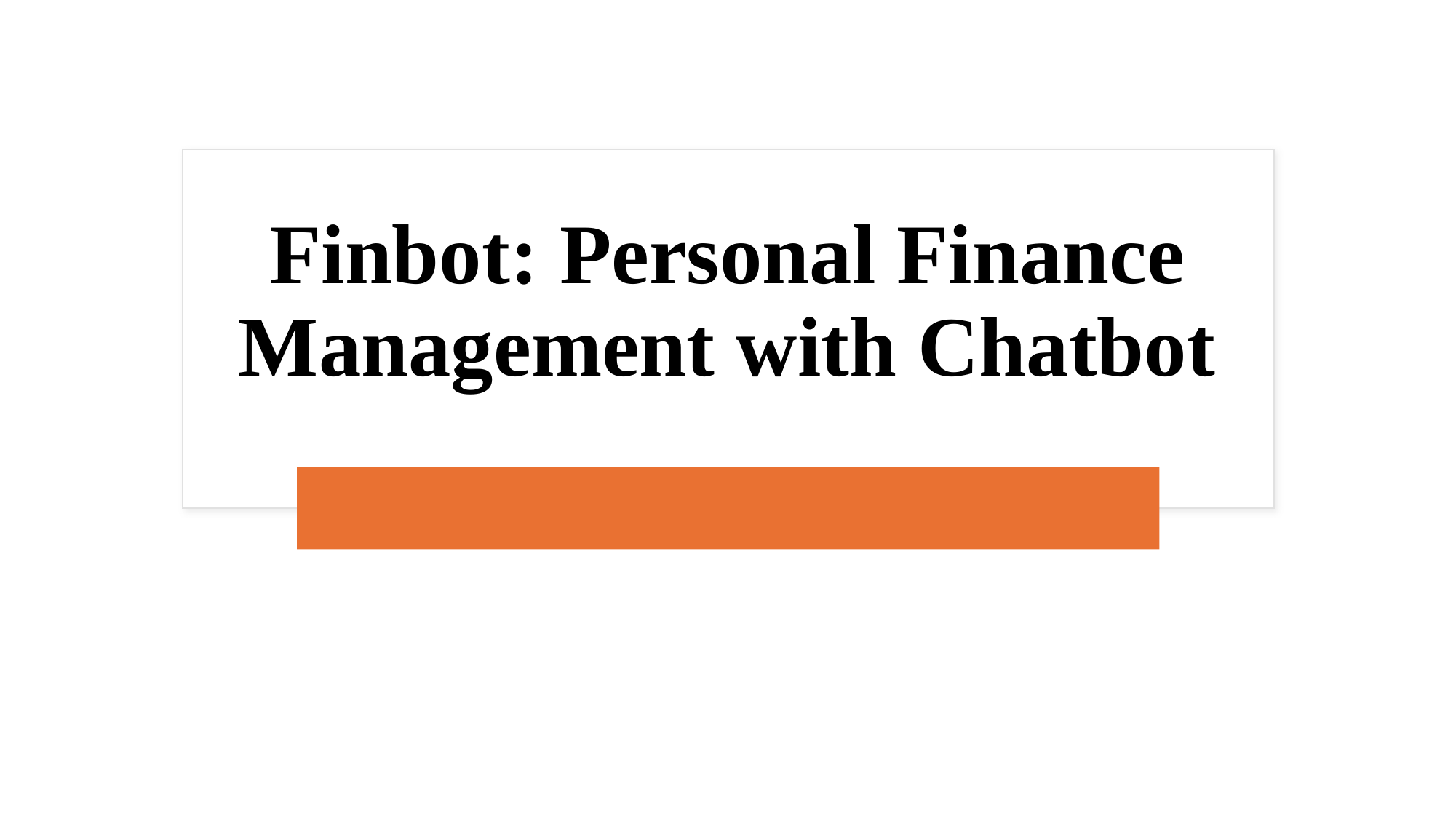

# Finbot: Personal Finance Management with Chatbot